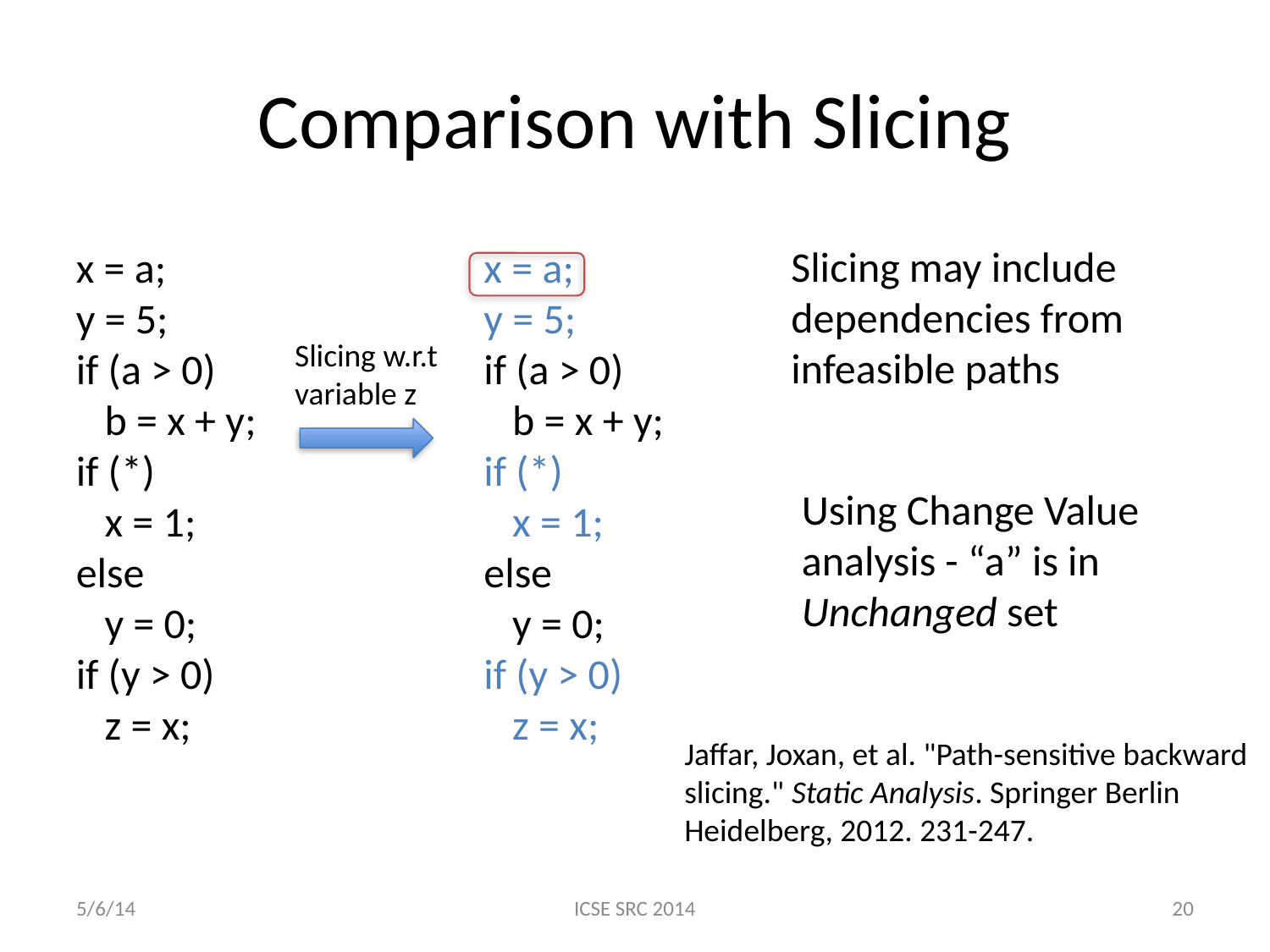

# Comparison with Slicing
Slicing may include dependencies from infeasible paths
x = a;
y = 5;
if (a > 0)
   b = x + y;
if (*)
   x = 1;
else
   y = 0;
if (y > 0)
   z = x;
x = a;
y = 5;
if (a > 0)
   b = x + y;
if (*)
   x = 1;
else
   y = 0;
if (y > 0)
   z = x;

Slicing w.r.t variable z

Using Change Value analysis - “a” is in Unchanged set
Jaffar, Joxan, et al. "Path-sensitive backward slicing." Static Analysis. Springer Berlin Heidelberg, 2012. 231-247.
5/6/14
ICSE SRC 2014
20